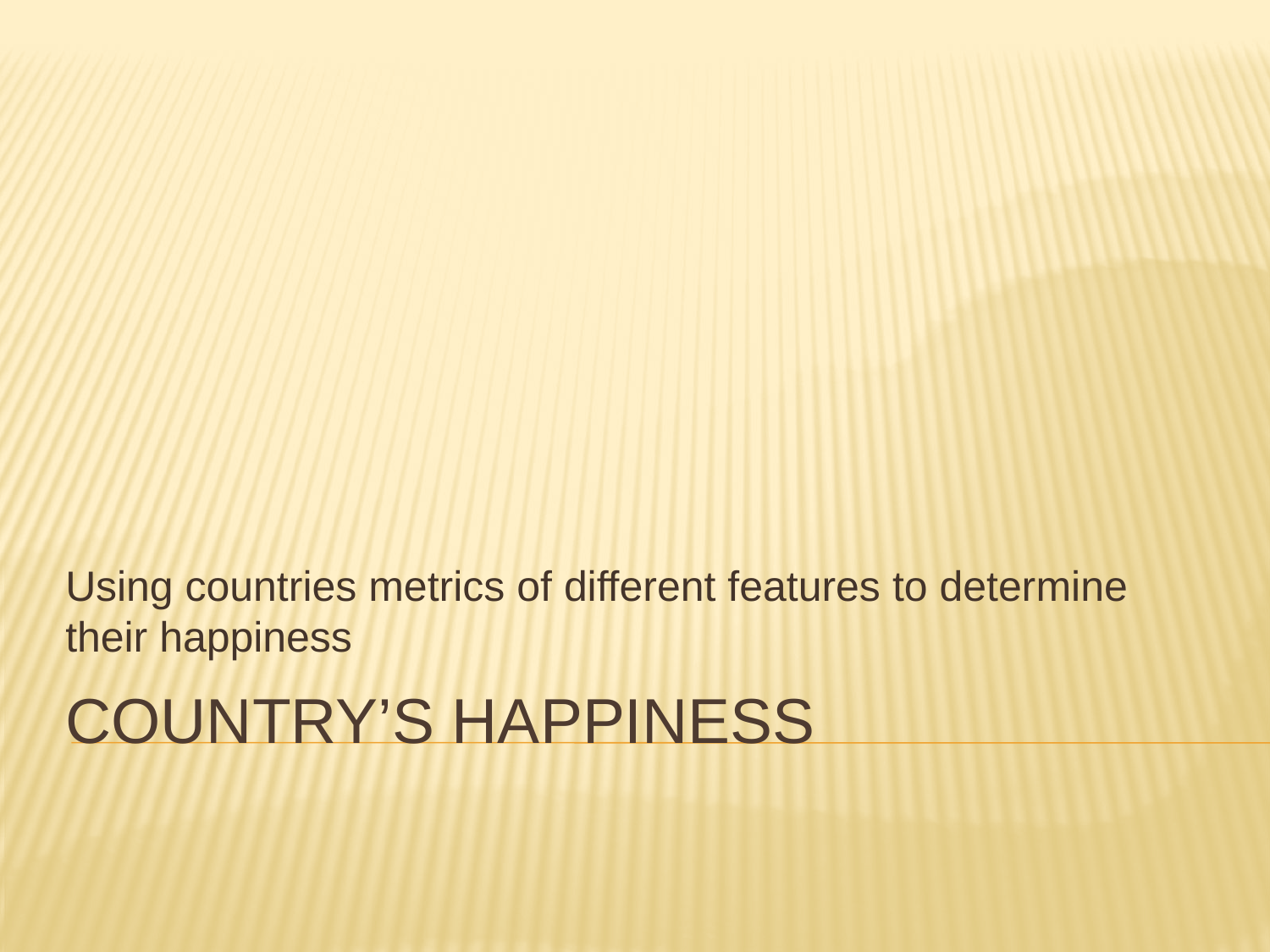

Using countries metrics of different features to determine their happiness
# Country’s Happiness